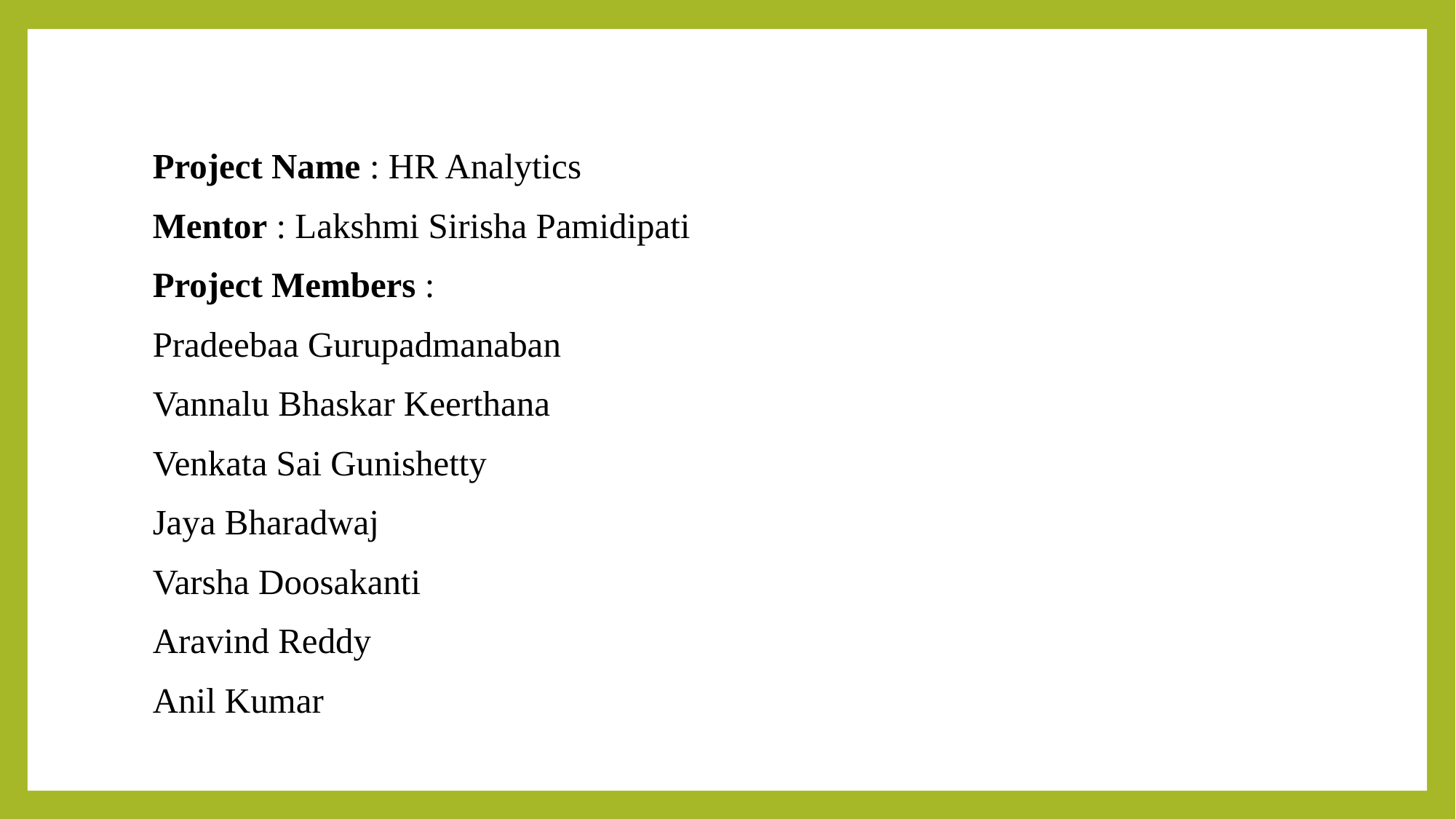

Project Name : HR Analytics
Mentor : Lakshmi Sirisha Pamidipati
Project Members :
Pradeebaa Gurupadmanaban
Vannalu Bhaskar Keerthana
Venkata Sai Gunishetty
Jaya Bharadwaj
Varsha Doosakanti
Aravind Reddy
Anil Kumar